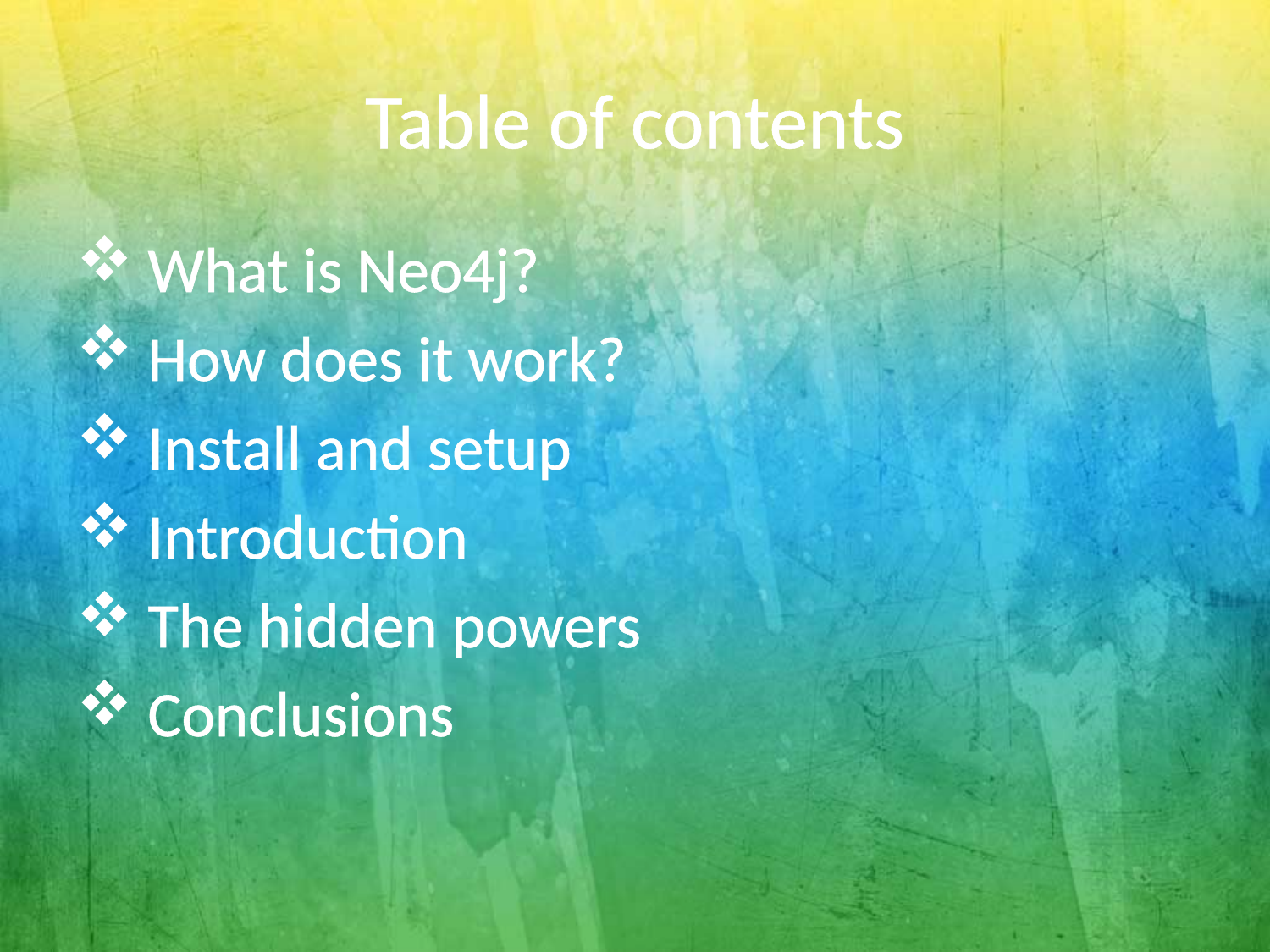

# Table of contents
What is Neo4j?
How does it work?
Install and setup
Introduction
The hidden powers
Conclusions